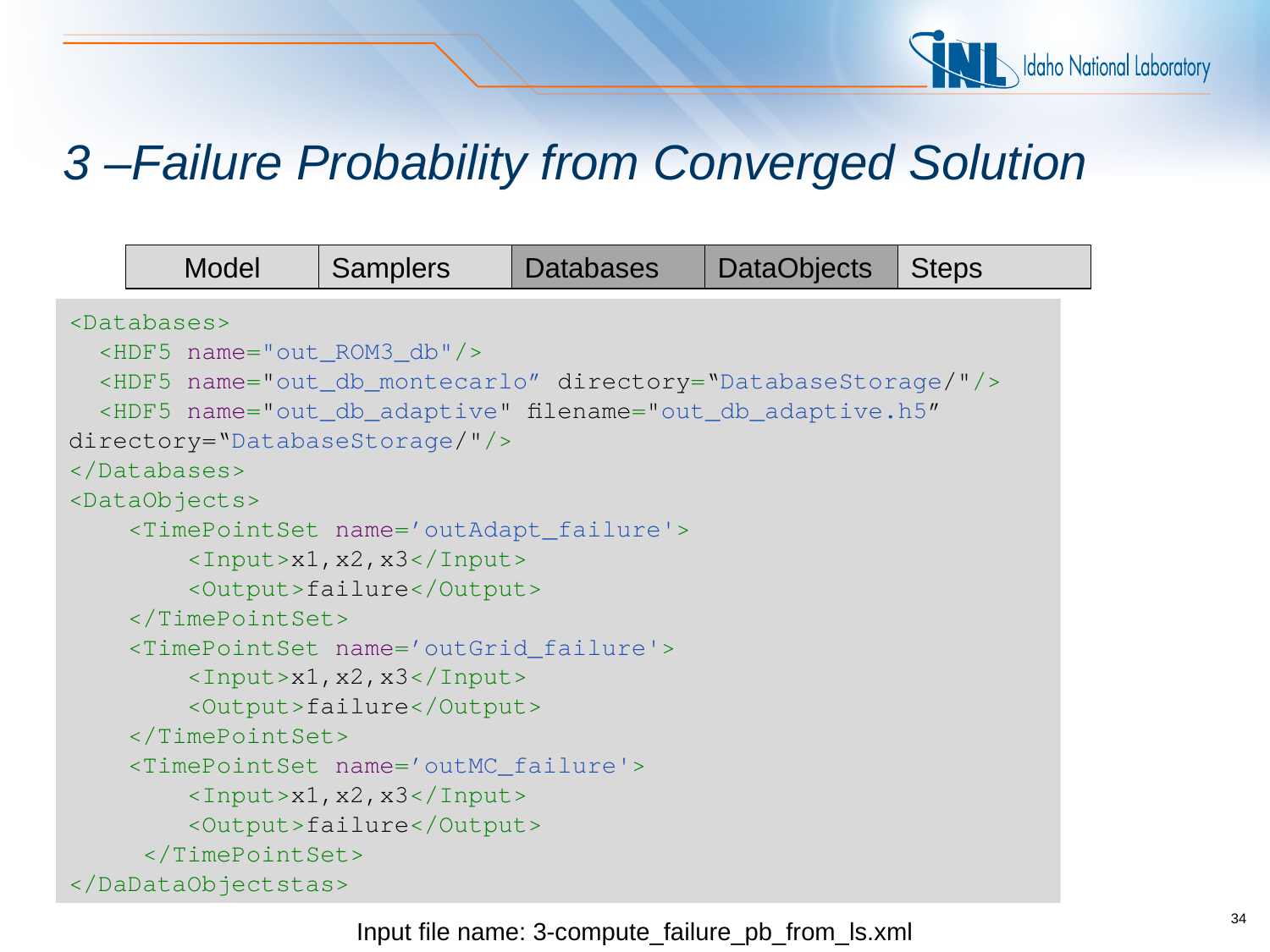

# 3 –Failure Probability from Converged Solution
Model
Samplers
Databases
DataObjects
Steps
<Databases>
  <HDF5 name="out_ROM3_db"/>
  <HDF5 name="out_db_montecarlo” directory=“DatabaseStorage/"/>
  <HDF5 name="out_db_adaptive" filename="out_db_adaptive.h5” directory=“DatabaseStorage/"/>
</Databases>
<DataObjects>
    <TimePointSet name=’outAdapt_failure'>
        <Input>x1,x2,x3</Input>
        <Output>failure</Output>
    </TimePointSet>
    <TimePointSet name=’outGrid_failure'>
        <Input>x1,x2,x3</Input>
        <Output>failure</Output>
    </TimePointSet>
    <TimePointSet name=’outMC_failure'>
        <Input>x1,x2,x3</Input>
        <Output>failure</Output>
     </TimePointSet>
</DaDataObjectstas>
Input file name: 3-compute_failure_pb_from_ls.xml
34